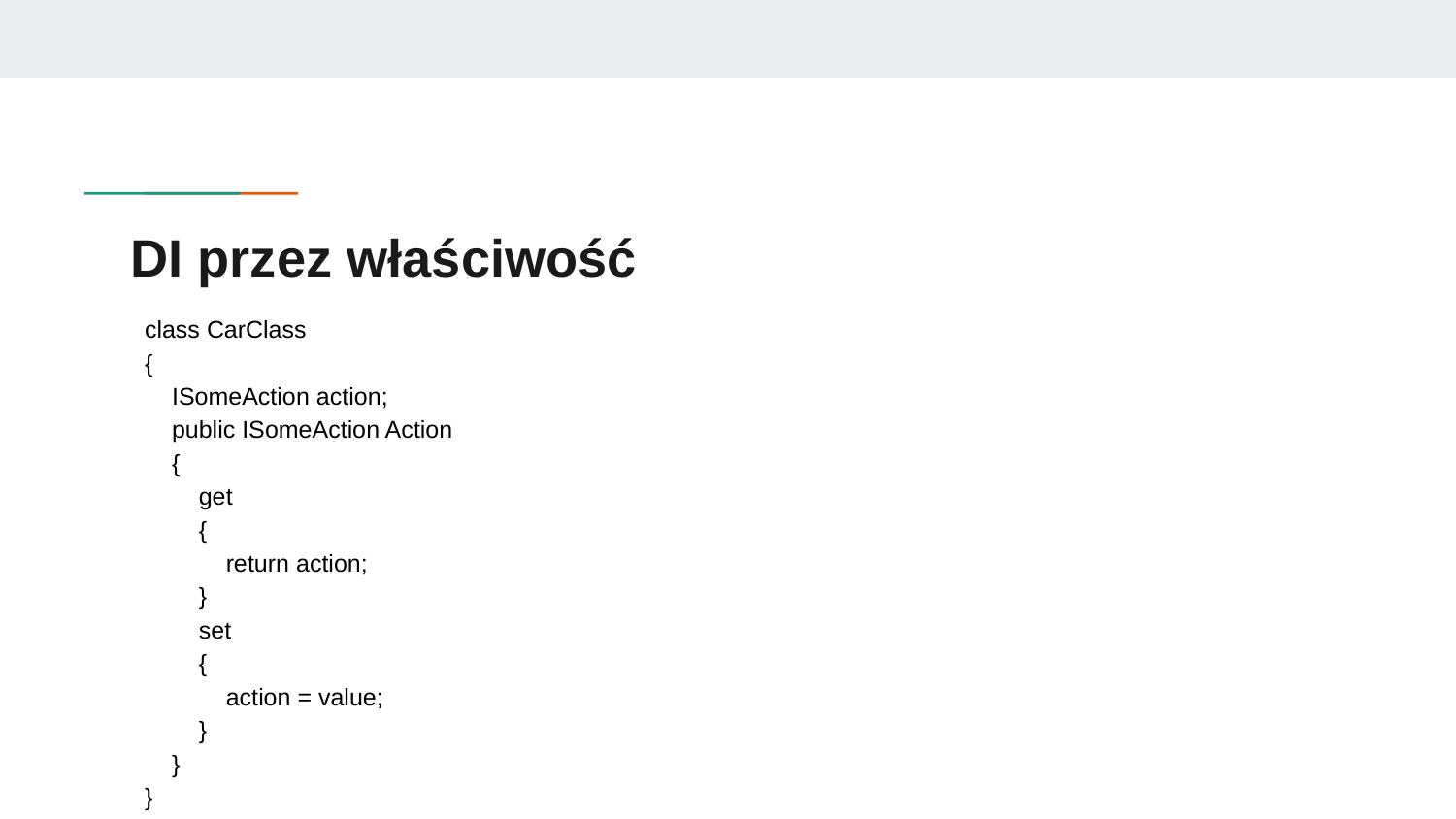

# DI przez właściwość
class CarClass
{
    ISomeAction action;
    public ISomeAction Action
    {
        get
        {
            return action;
        }
        set
        {
            action = value;
        }
    }
}